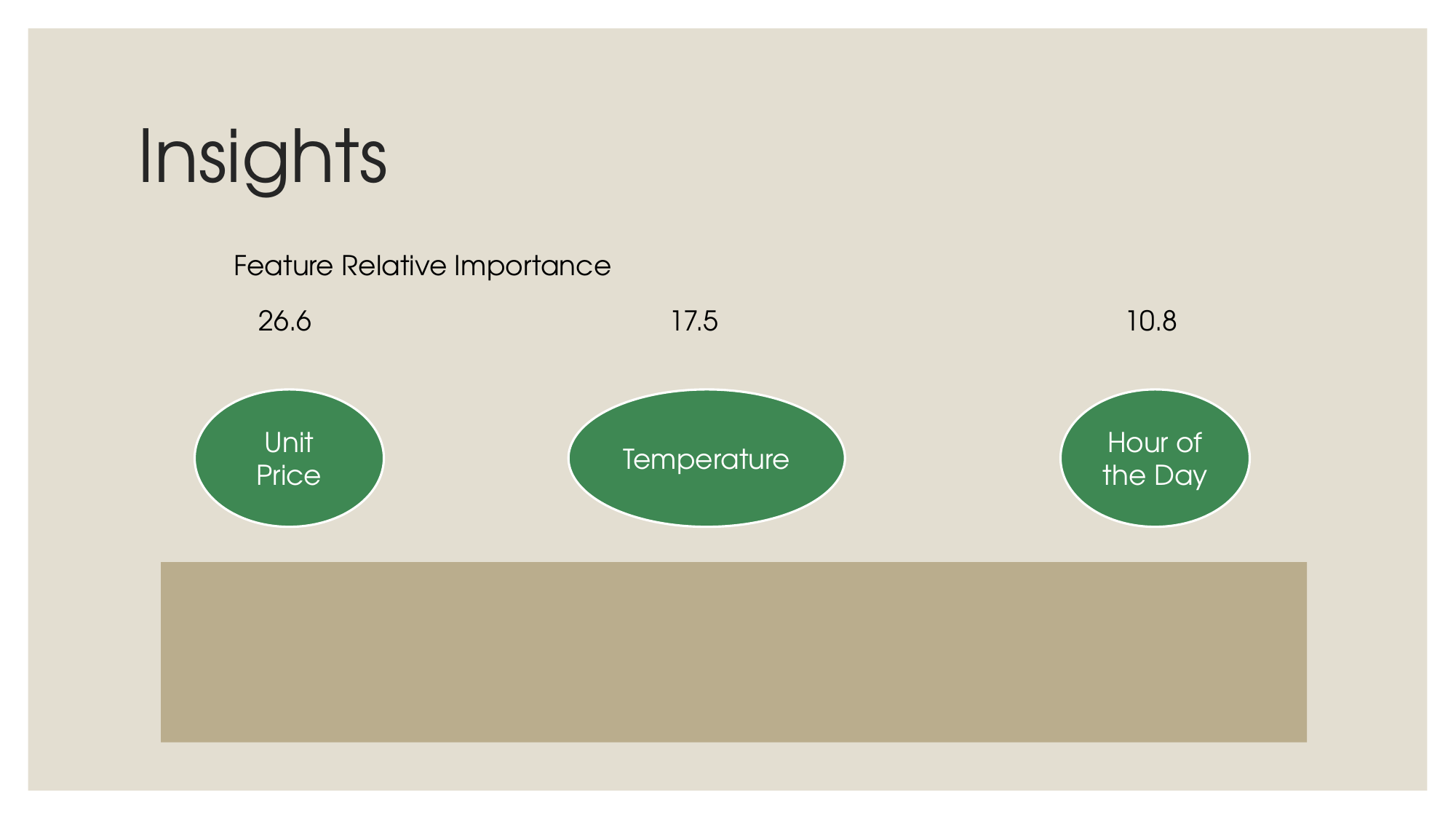

# Insights
Feature Relative Importance
       26.6
       17.5
       10.8
Unit Price
Temperature
Hour of the Day